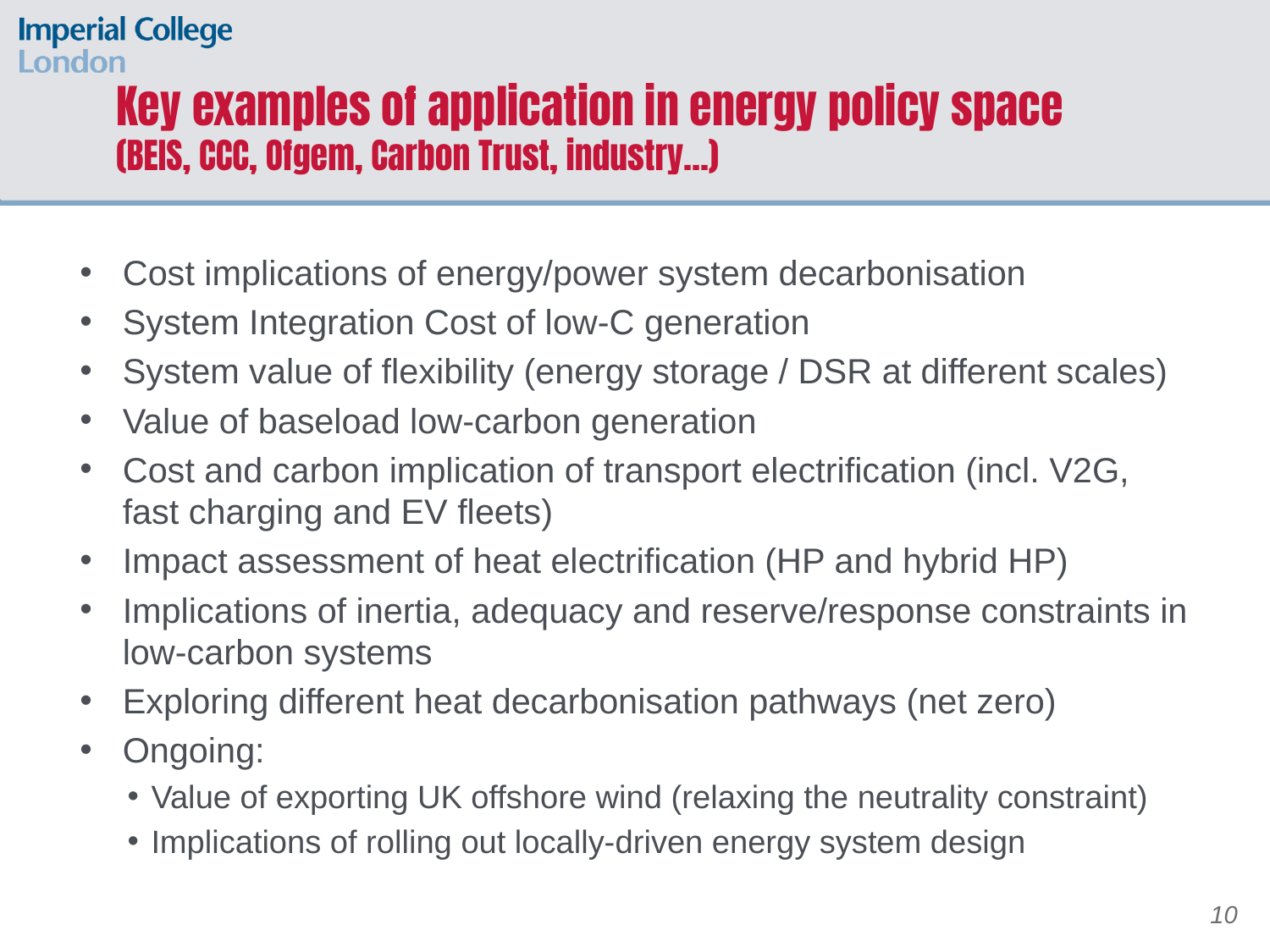

# Key examples of application in energy policy space (BEIS, CCC, Ofgem, Carbon Trust, industry…)
Cost implications of energy/power system decarbonisation
System Integration Cost of low-C generation
System value of flexibility (energy storage / DSR at different scales)
Value of baseload low-carbon generation
Cost and carbon implication of transport electrification (incl. V2G, fast charging and EV fleets)
Impact assessment of heat electrification (HP and hybrid HP)
Implications of inertia, adequacy and reserve/response constraints in low-carbon systems
Exploring different heat decarbonisation pathways (net zero)
Ongoing:
Value of exporting UK offshore wind (relaxing the neutrality constraint)
Implications of rolling out locally-driven energy system design